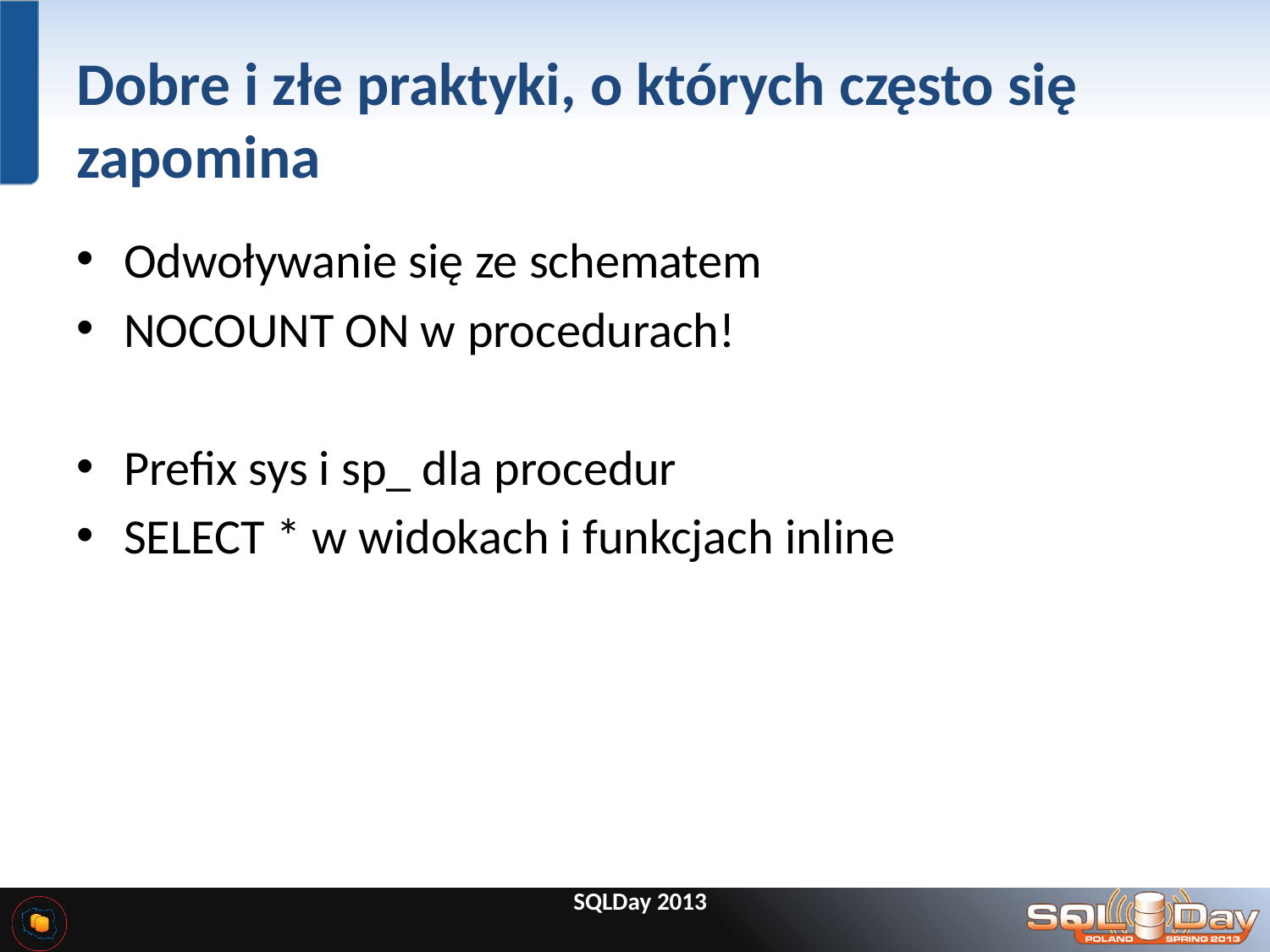

# Dobre i złe praktyki, o których często się zapomina
Odwoływanie się ze schematem
NOCOUNT ON w procedurach!

Prefix sys i sp_ dla procedur
SELECT * w widokach i funkcjach inline

SQLDay 2013